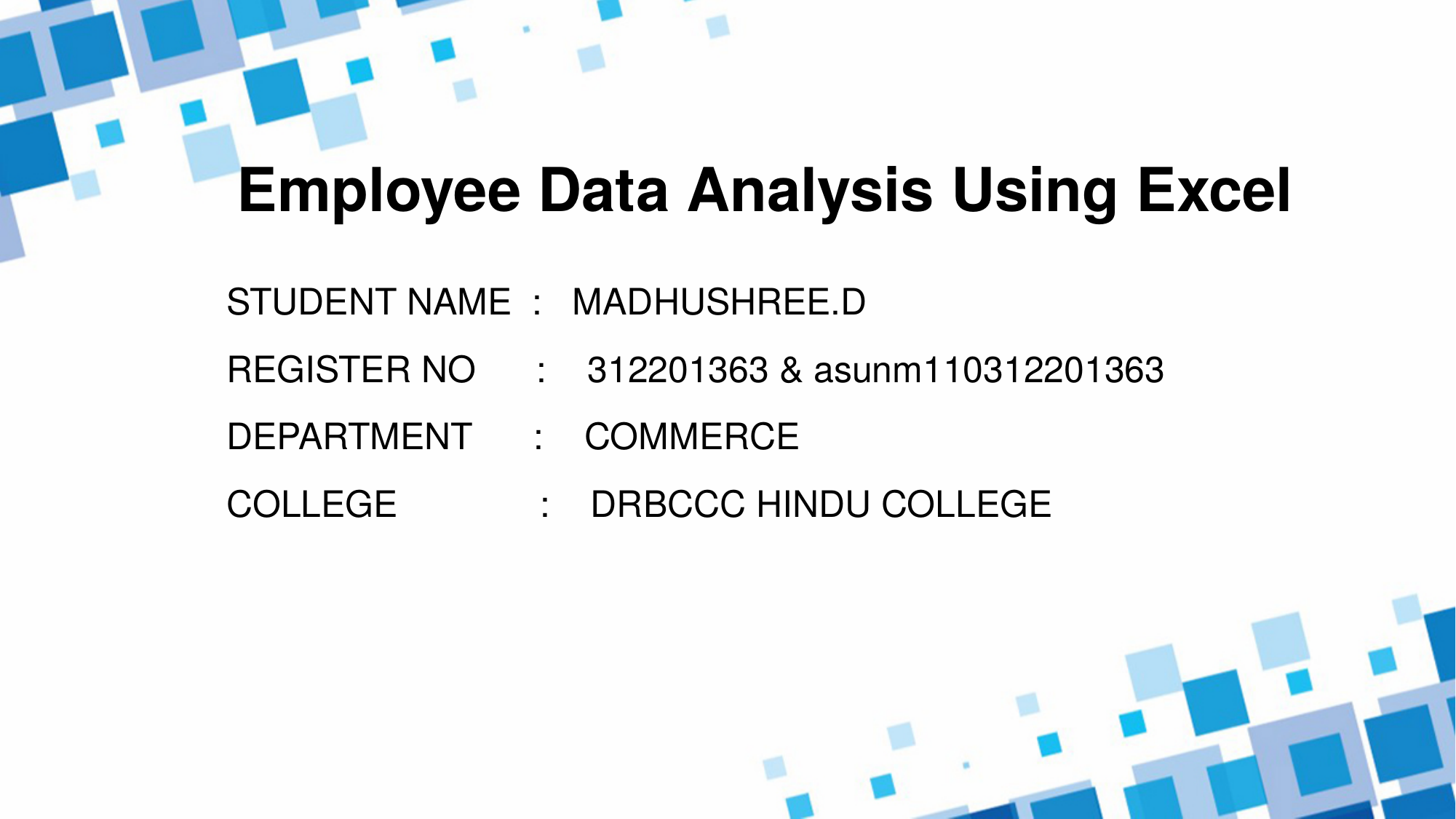

# Employee Data Analysis Using Excel
STUDENT NAME  :   MADHUSHREE.D
REGISTER NO      :    312201363 & asunm110312201363
DEPARTMENT      :    COMMERCE
COLLEGE              :    DRBCCC HINDU COLLEGE